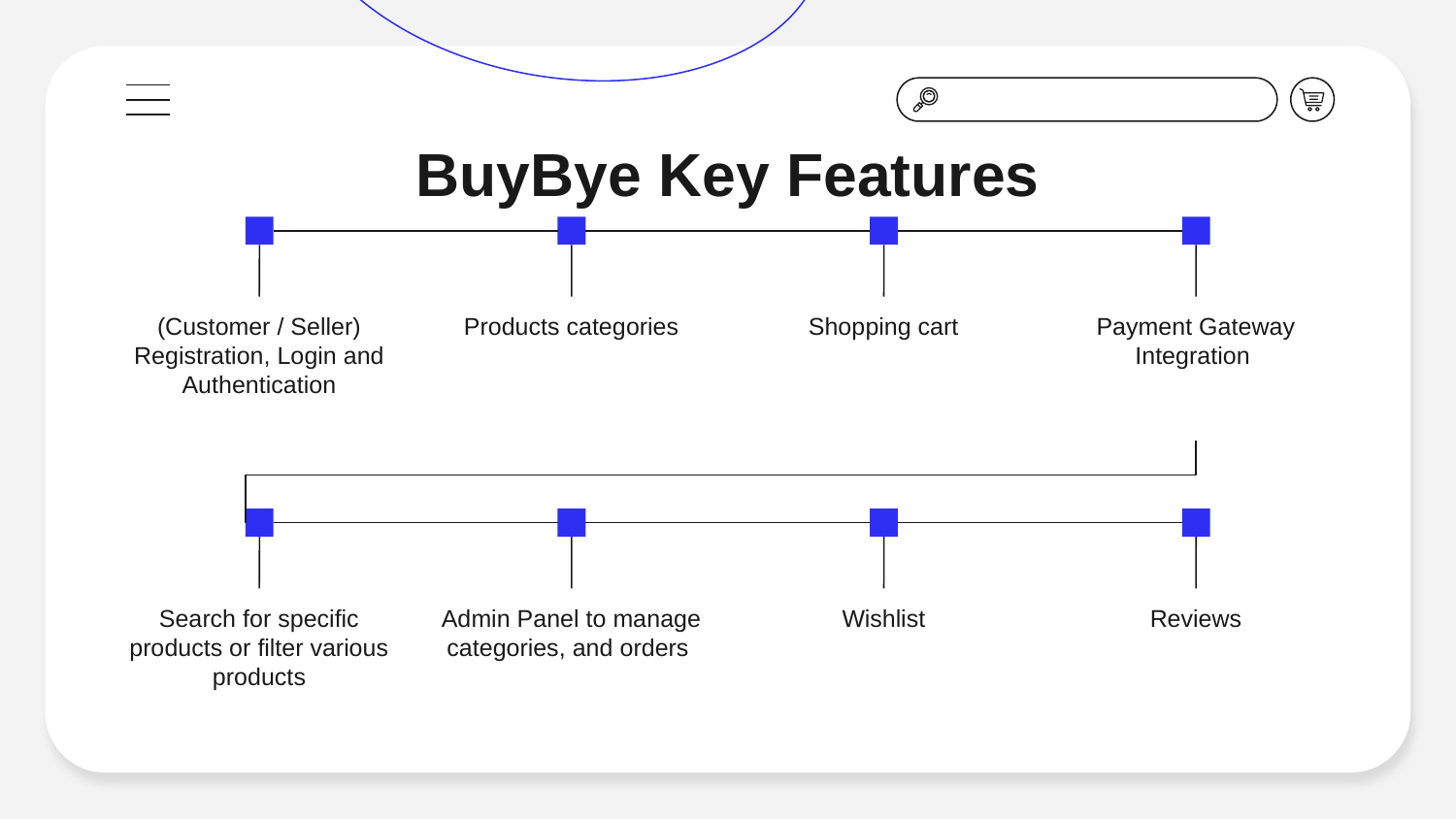

# BuyBye Key Features

(Customer / Seller) Registration, Login and Authentication
Products categories
Shopping cart
Payment Gateway Integration

Search for specific products or filter various products
Admin Panel to manage categories, and orders
Wishlist
Reviews